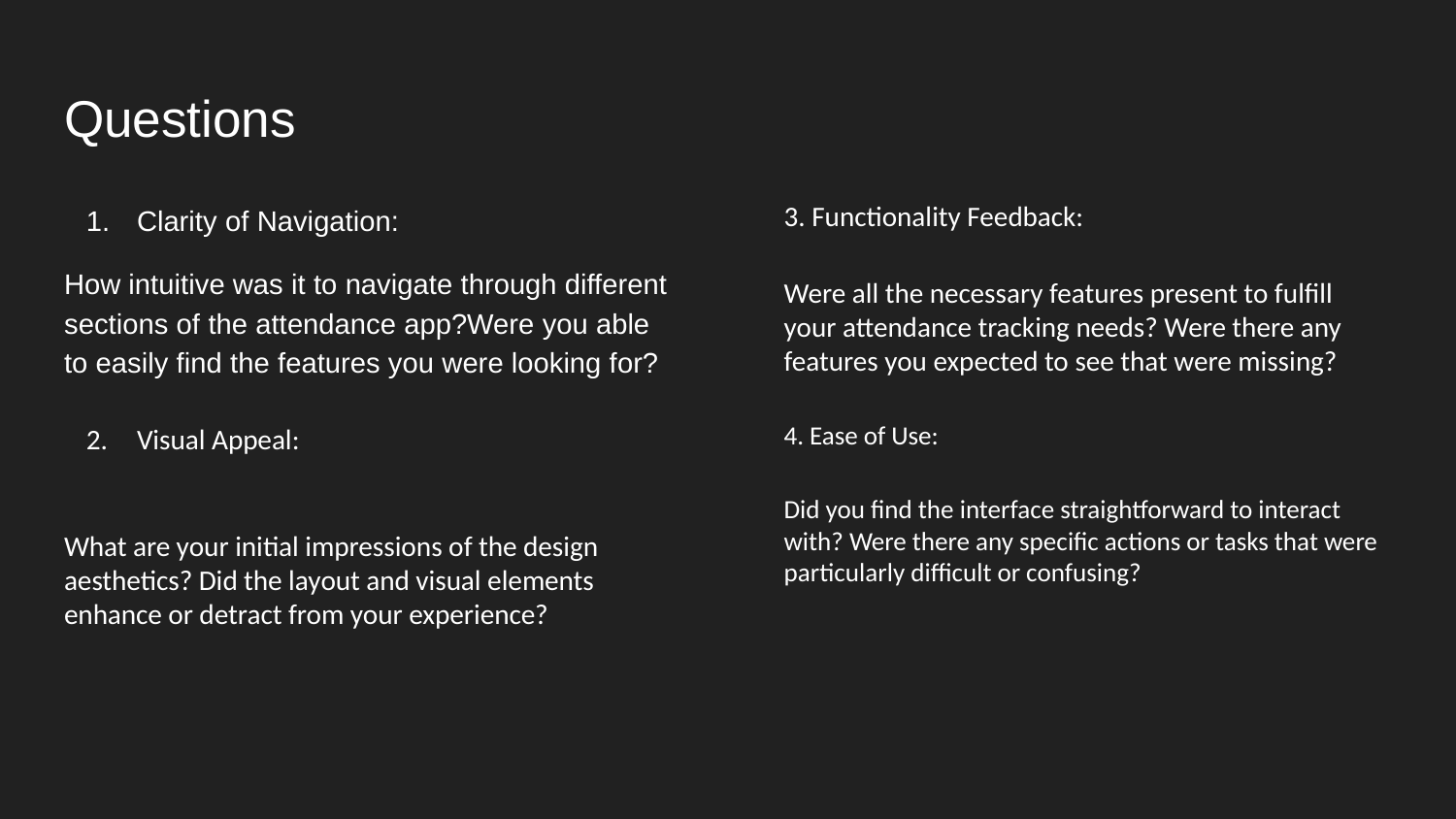

# Questions
Clarity of Navigation:
How intuitive was it to navigate through different sections of the attendance app?Were you able to easily find the features you were looking for?
Visual Appeal:
What are your initial impressions of the design aesthetics? Did the layout and visual elements enhance or detract from your experience?
3. Functionality Feedback:
Were all the necessary features present to fulfill your attendance tracking needs? Were there any features you expected to see that were missing?
4. Ease of Use:
Did you find the interface straightforward to interact with? Were there any specific actions or tasks that were particularly difficult or confusing?